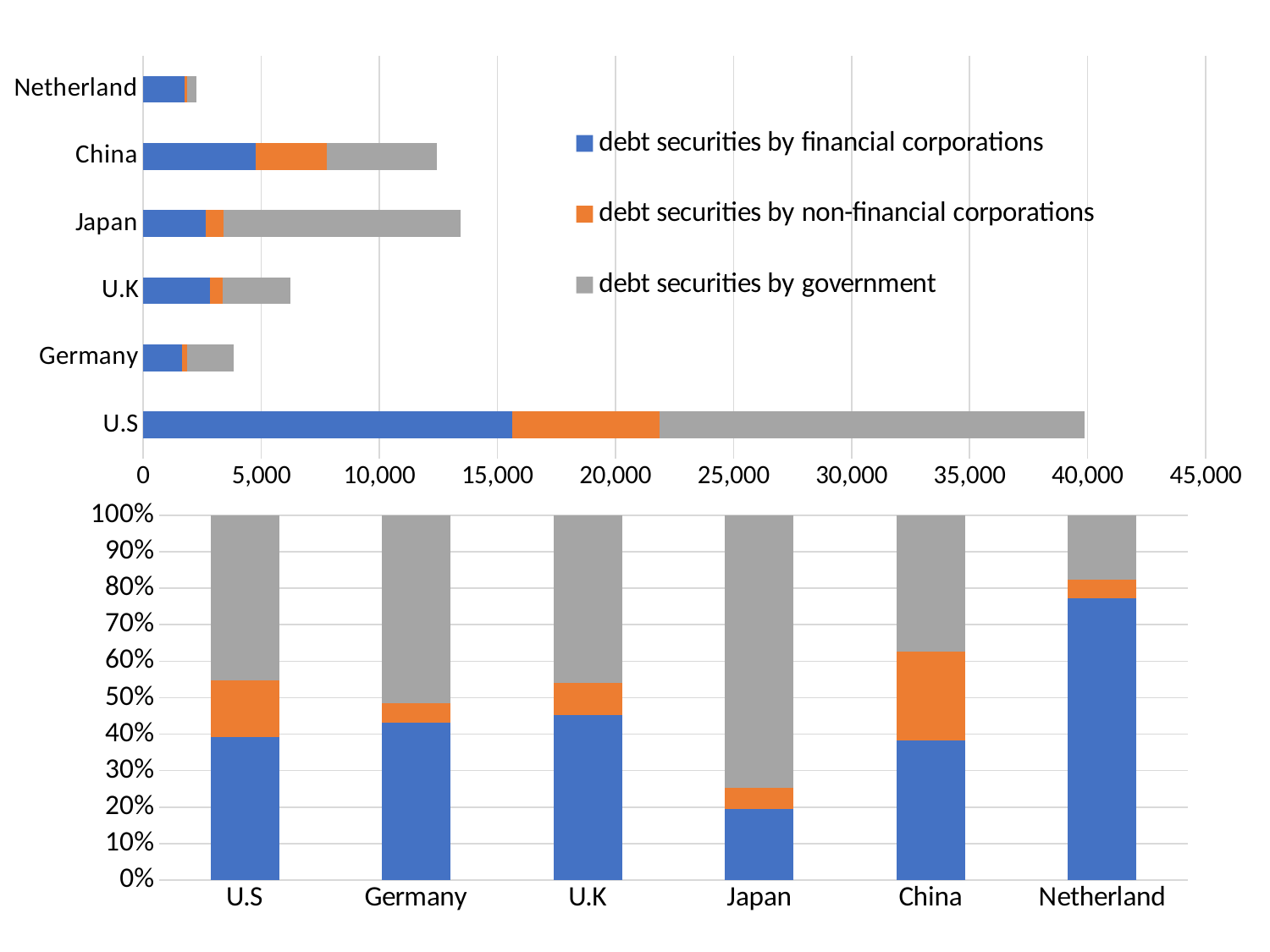

### Chart

| Category | debt securities by financial corporations | debt securities by non-financial corporations | debt securities by government |
|---|---|---|---|
| U.S | 15645.0 | 6213.0 | 18029.0 |
| Germany | 1644.0 | 205.0 | 1969.0 |
| U.K | 2817.0 | 545.0 | 2853.0 |
| Japan | 2634.0 | 765.0 | 10048.0 |
| China | 4767.0 | 3007.0 | 4647.0 |
| Netherland | 1744.0 | 111.0 | 400.0 |

### Chart

| Category | debt securities by financial corporations | debt securities by non-financial corporations | debt securities by government |
|---|---|---|---|
| U.S | 15645.0 | 6213.0 | 18029.0 |
| Germany | 1644.0 | 205.0 | 1969.0 |
| U.K | 2817.0 | 545.0 | 2853.0 |
| Japan | 2634.0 | 765.0 | 10048.0 |
| China | 4767.0 | 3007.0 | 4647.0 |
| Netherland | 1744.0 | 111.0 | 400.0 |